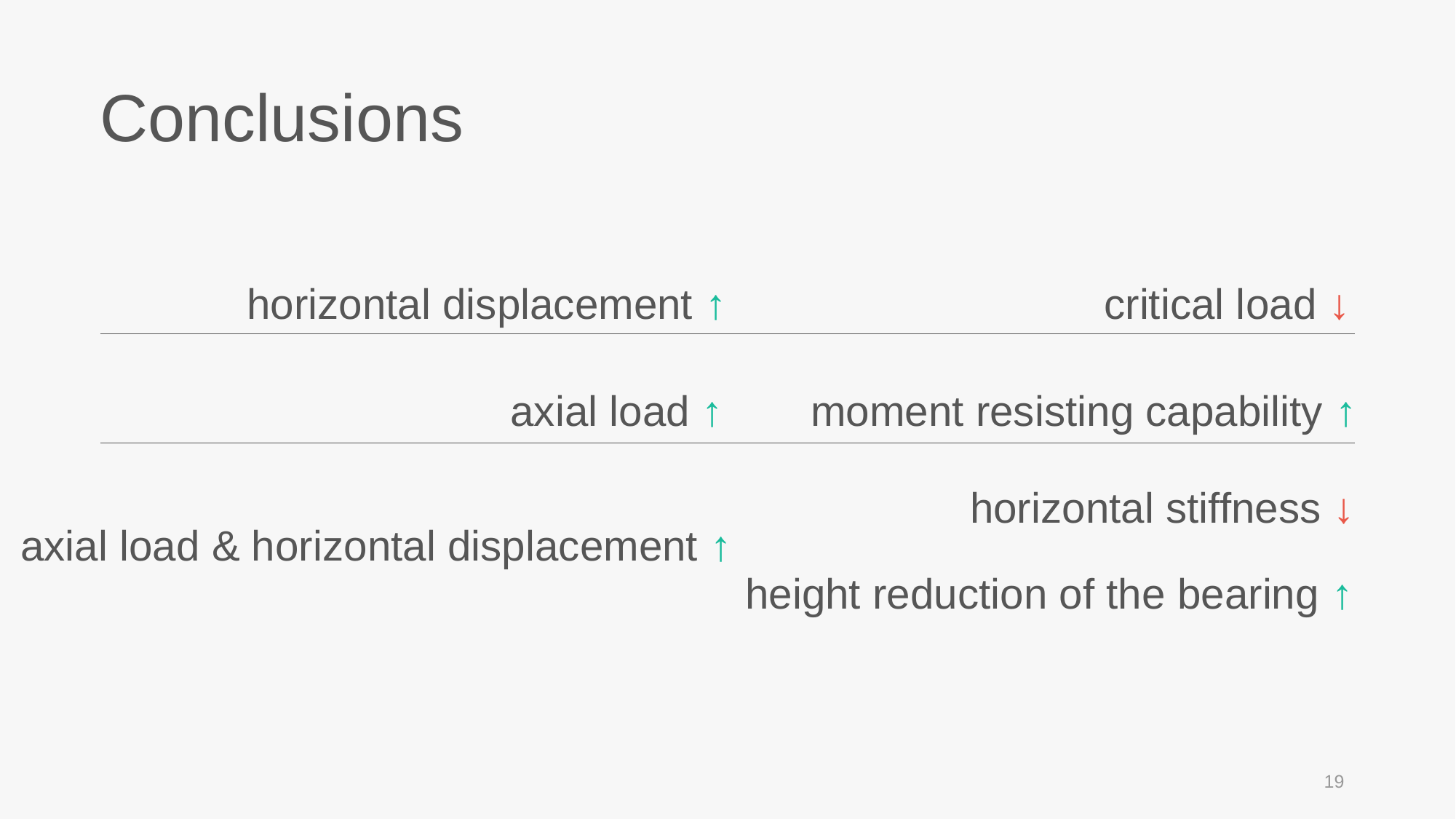

Conclusions
horizontal displacement ↑
critical load ↓
axial load ↑
moment resisting capability ↑
horizontal stiffness ↓
axial load & horizontal displacement ↑
height reduction of the bearing ↑
19